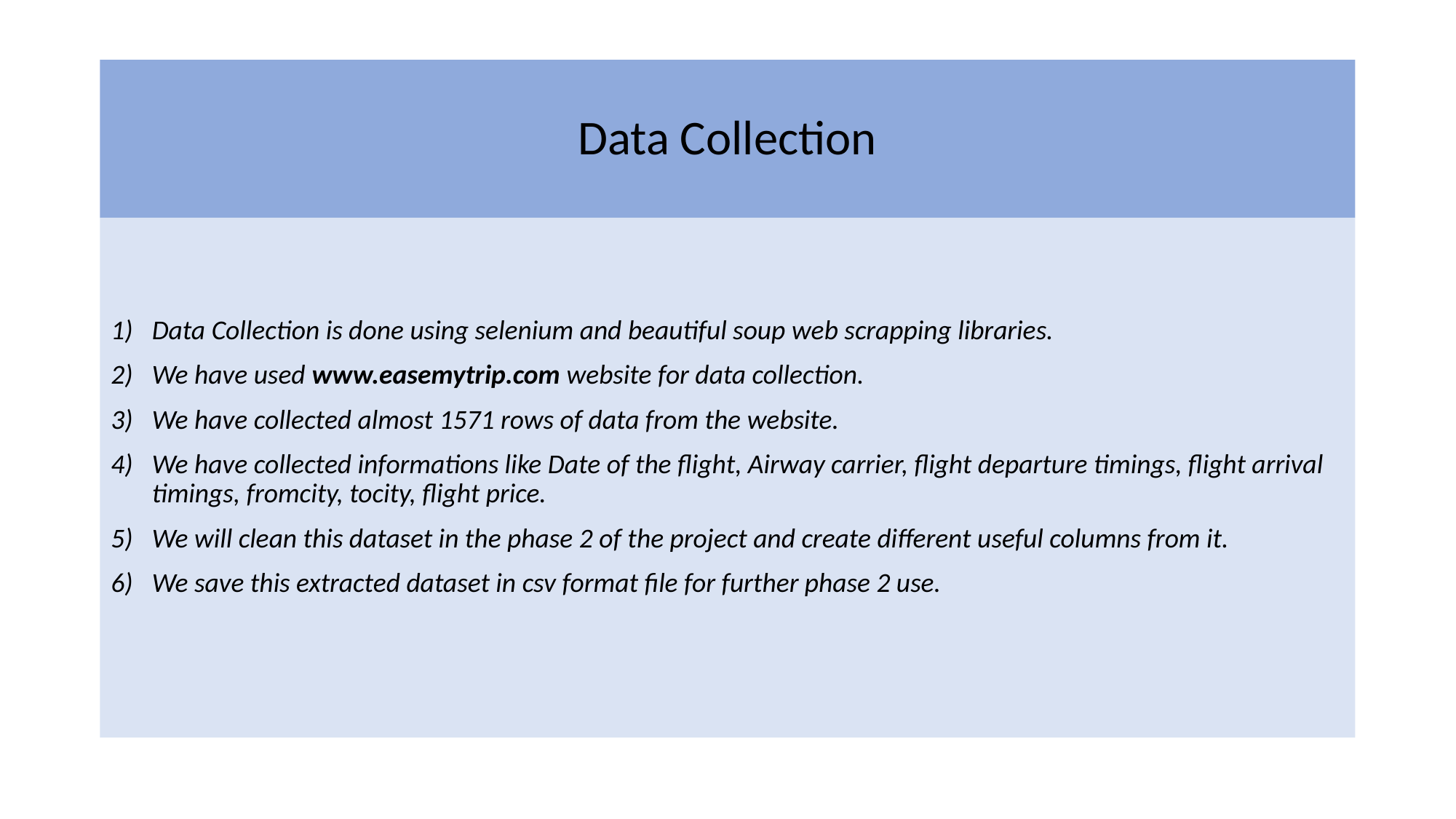

# Data Collection

Data Collection is done using selenium and beautiful soup web scrapping libraries.
We have used www.easemytrip.com website for data collection.
We have collected almost 1571 rows of data from the website.
We have collected informations like Date of the flight, Airway carrier, flight departure timings, flight arrival timings, fromcity, tocity, flight price.
We will clean this dataset in the phase 2 of the project and create different useful columns from it.
We save this extracted dataset in csv format file for further phase 2 use.